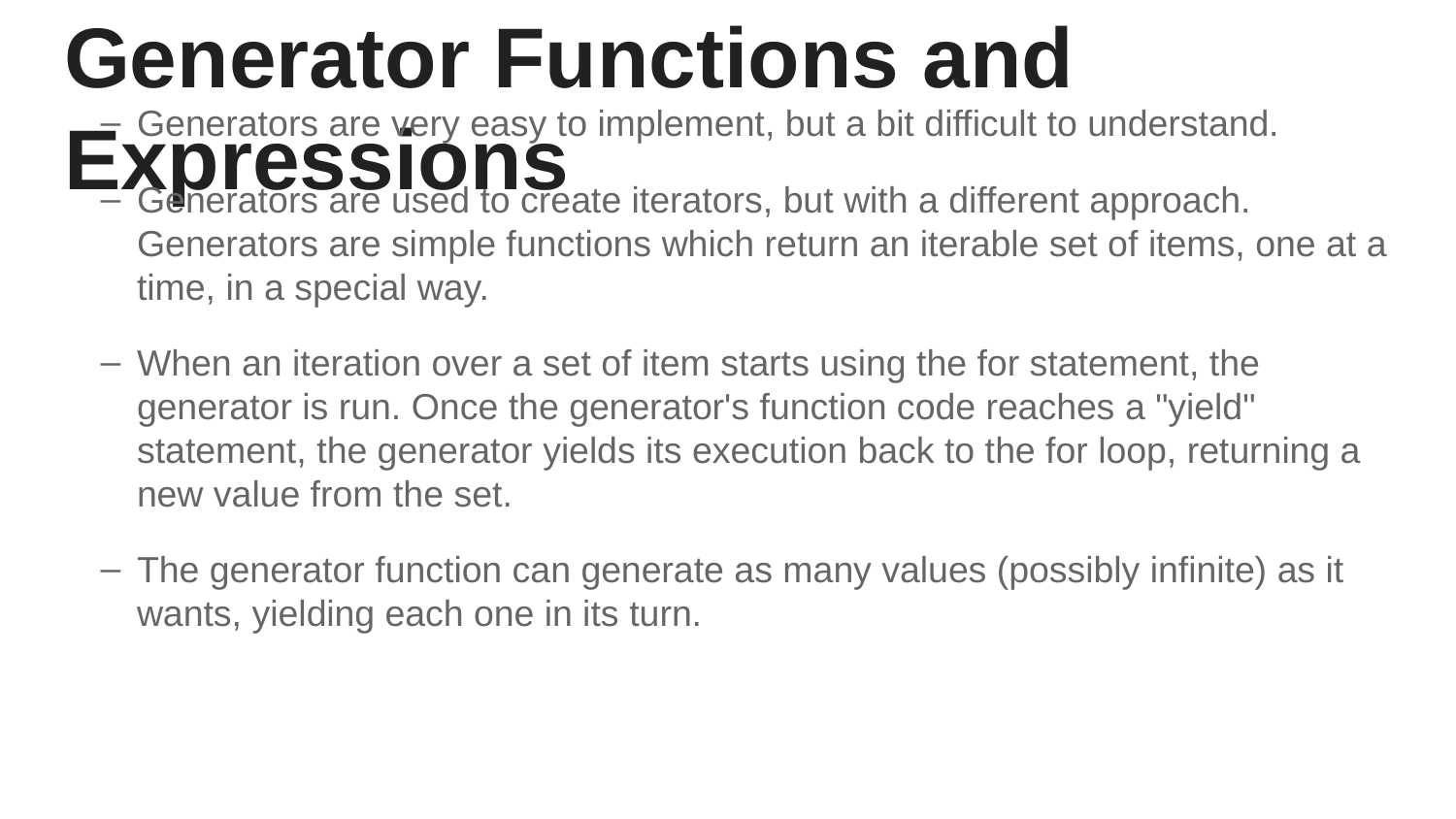

# Generator Functions and Expressions
Generators are very easy to implement, but a bit difficult to understand.
Generators are used to create iterators, but with a different approach. Generators are simple functions which return an iterable set of items, one at a time, in a special way.
When an iteration over a set of item starts using the for statement, the generator is run. Once the generator's function code reaches a "yield" statement, the generator yields its execution back to the for loop, returning a new value from the set.
The generator function can generate as many values (possibly infinite) as it wants, yielding each one in its turn.